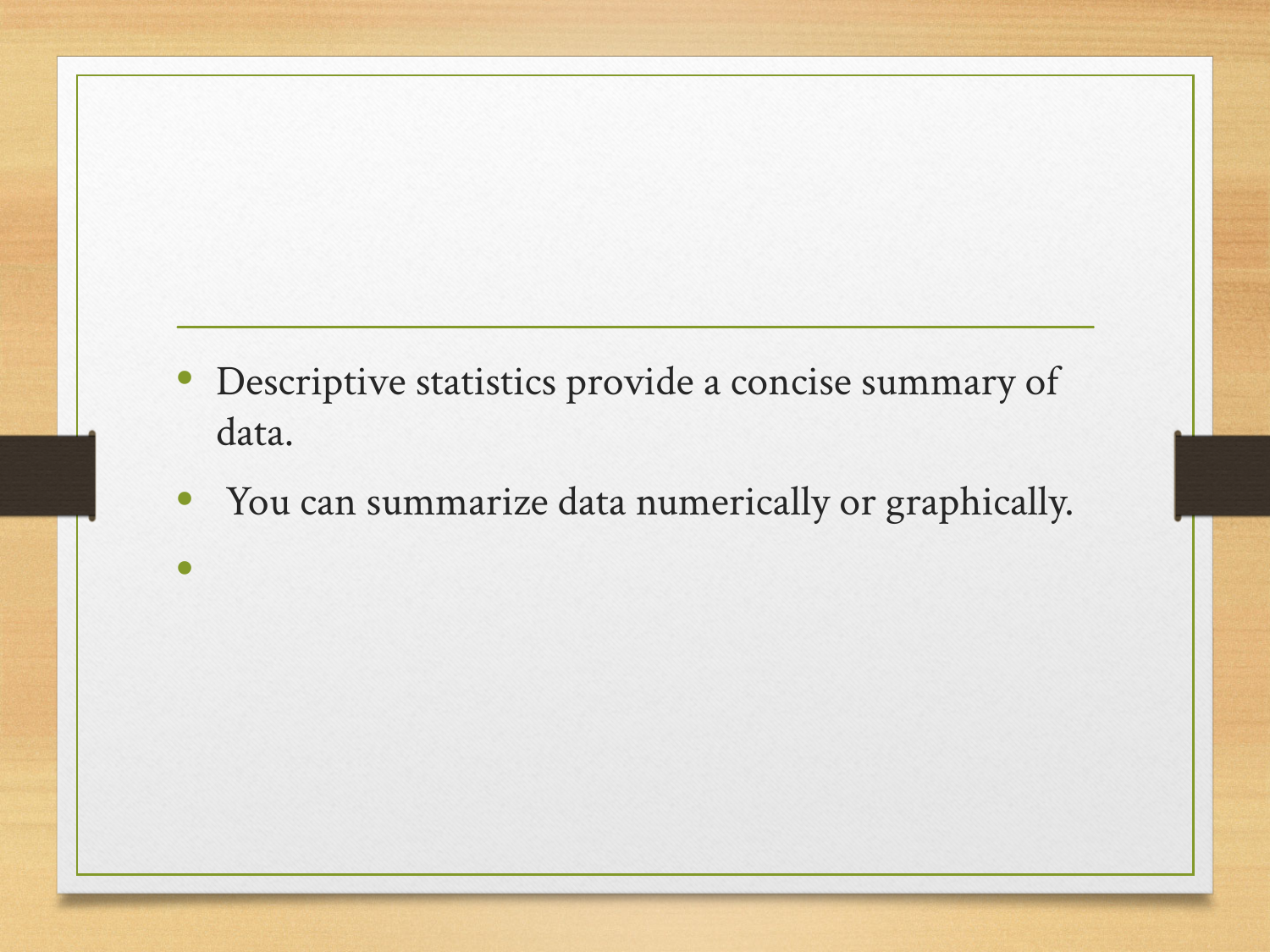

#
Descriptive statistics provide a concise summary of data.
 You can summarize data numerically or graphically.